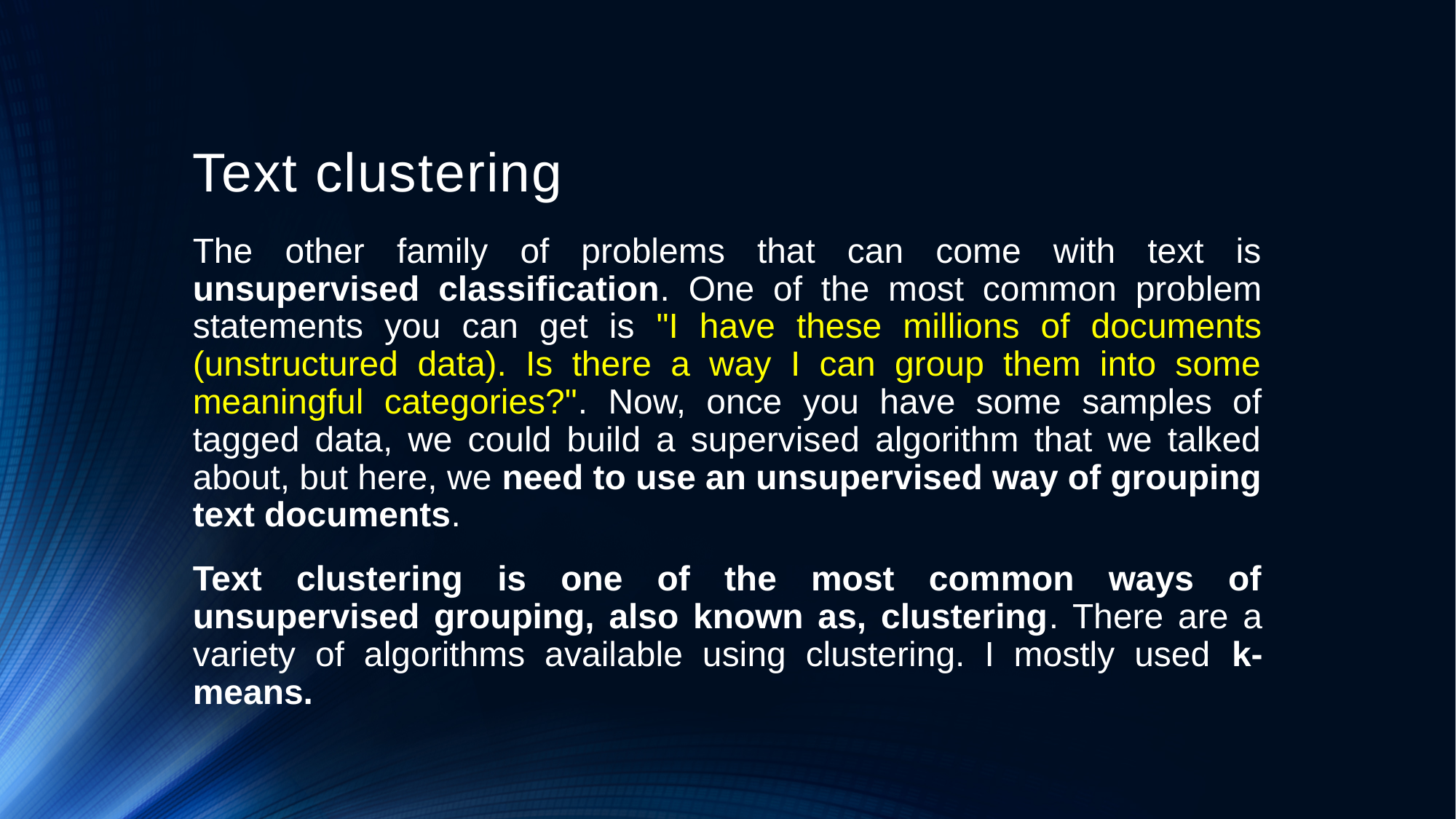

# Text clustering
The other family of problems that can come with text is unsupervised classification. One of the most common problem statements you can get is "I have these millions of documents (unstructured data). Is there a way I can group them into some meaningful categories?". Now, once you have some samples of tagged data, we could build a supervised algorithm that we talked about, but here, we need to use an unsupervised way of grouping text documents.
Text clustering is one of the most common ways of unsupervised grouping, also known as, clustering. There are a variety of algorithms available using clustering. I mostly used k-means.